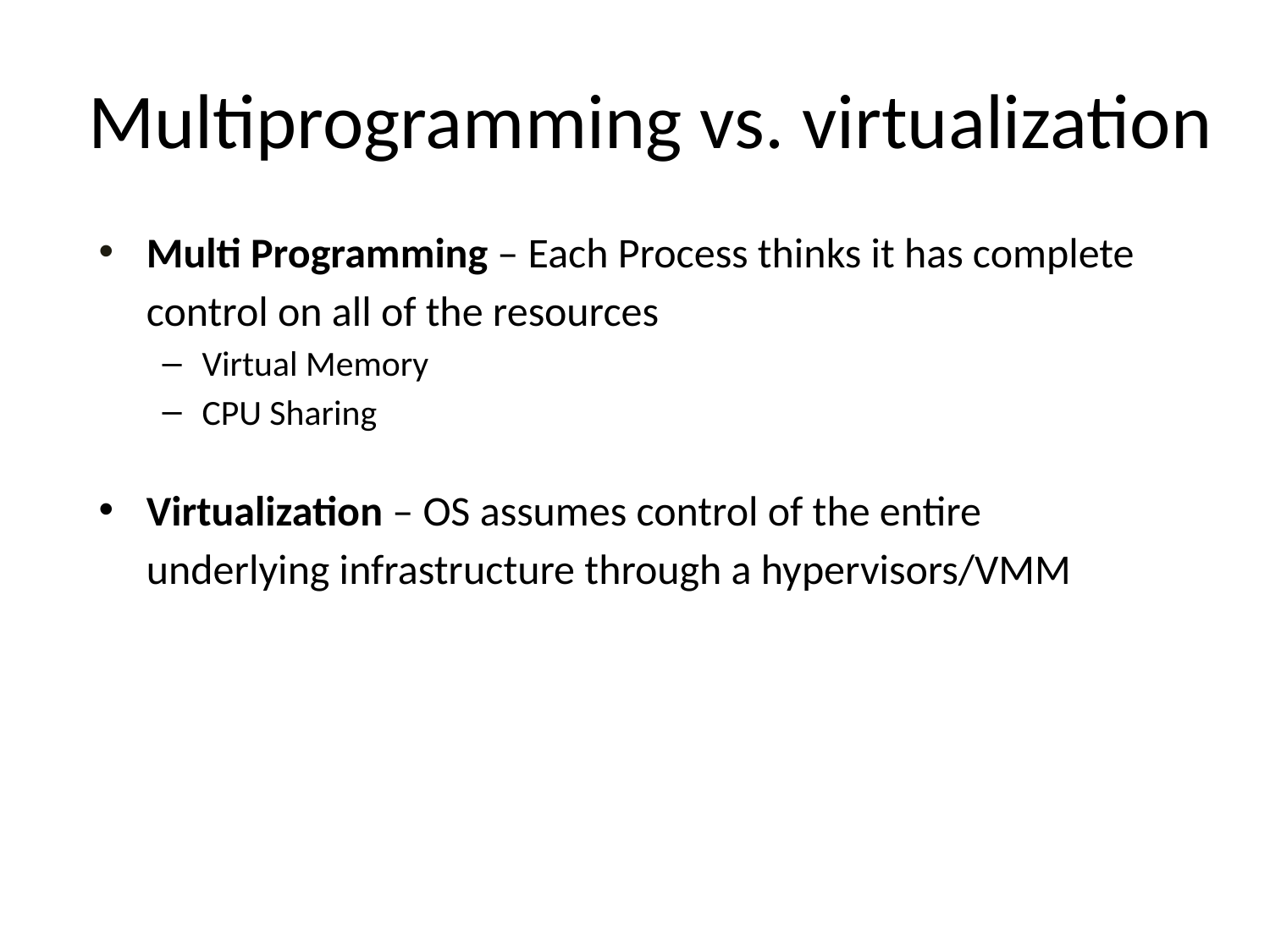

# Multiprogramming vs. virtualization
Multi Programming – Each Process thinks it has complete control on all of the resources
Virtual Memory
CPU Sharing

Virtualization – OS assumes control of the entire underlying infrastructure through a hypervisors/VMM